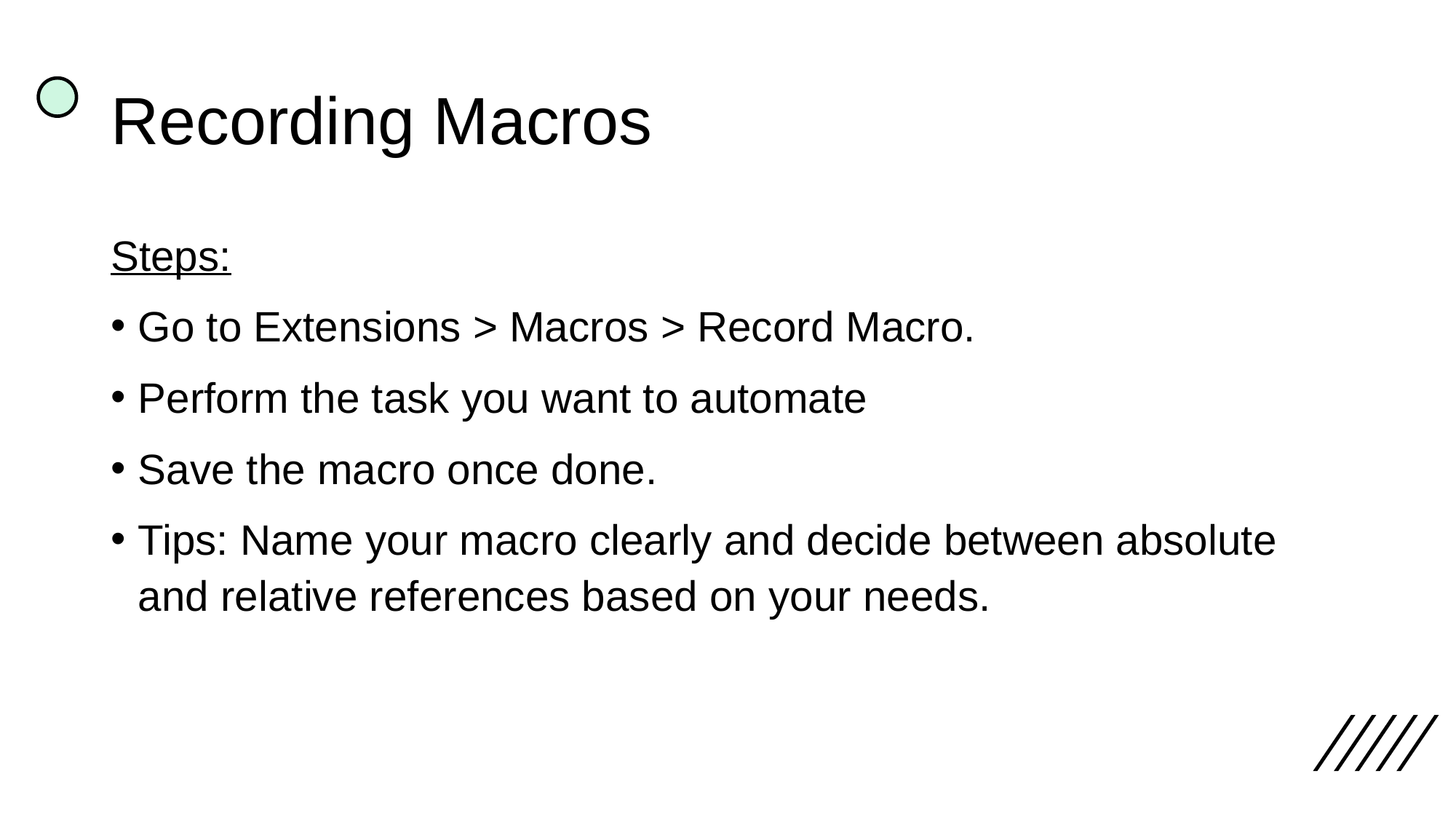

# Recording Macros
Steps:
Go to Extensions > Macros > Record Macro.
Perform the task you want to automate
Save the macro once done.
Tips: Name your macro clearly and decide between absolute and relative references based on your needs.